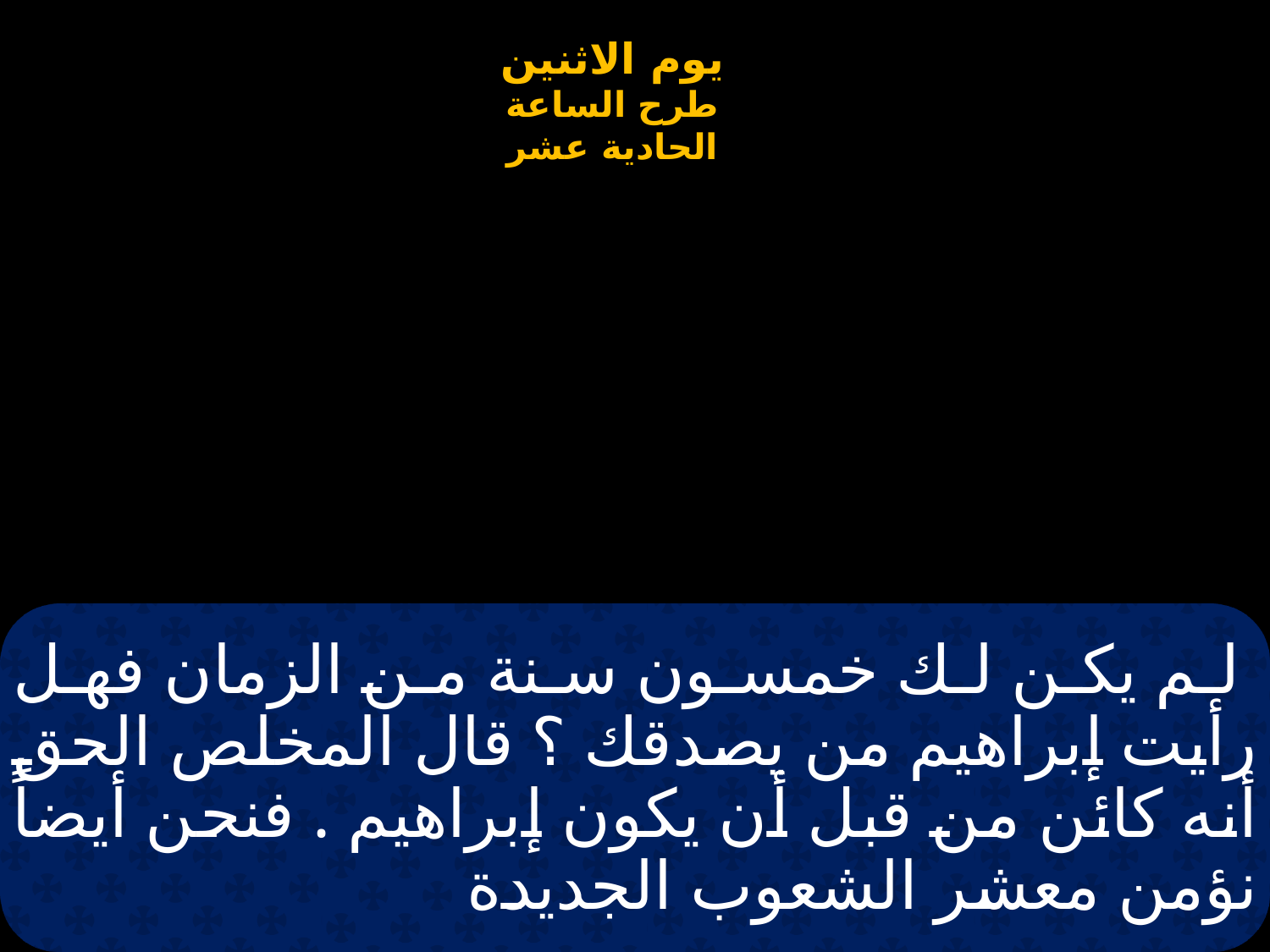

# لم يكن لك خمسون سنة من الزمان فهل رأيت إبراهيم من يصدقك ؟ قال المخلص الحق أنه كائن من قبل أن يكون إبراهيم . فنحن أيضاً نؤمن معشر الشعوب الجديدة